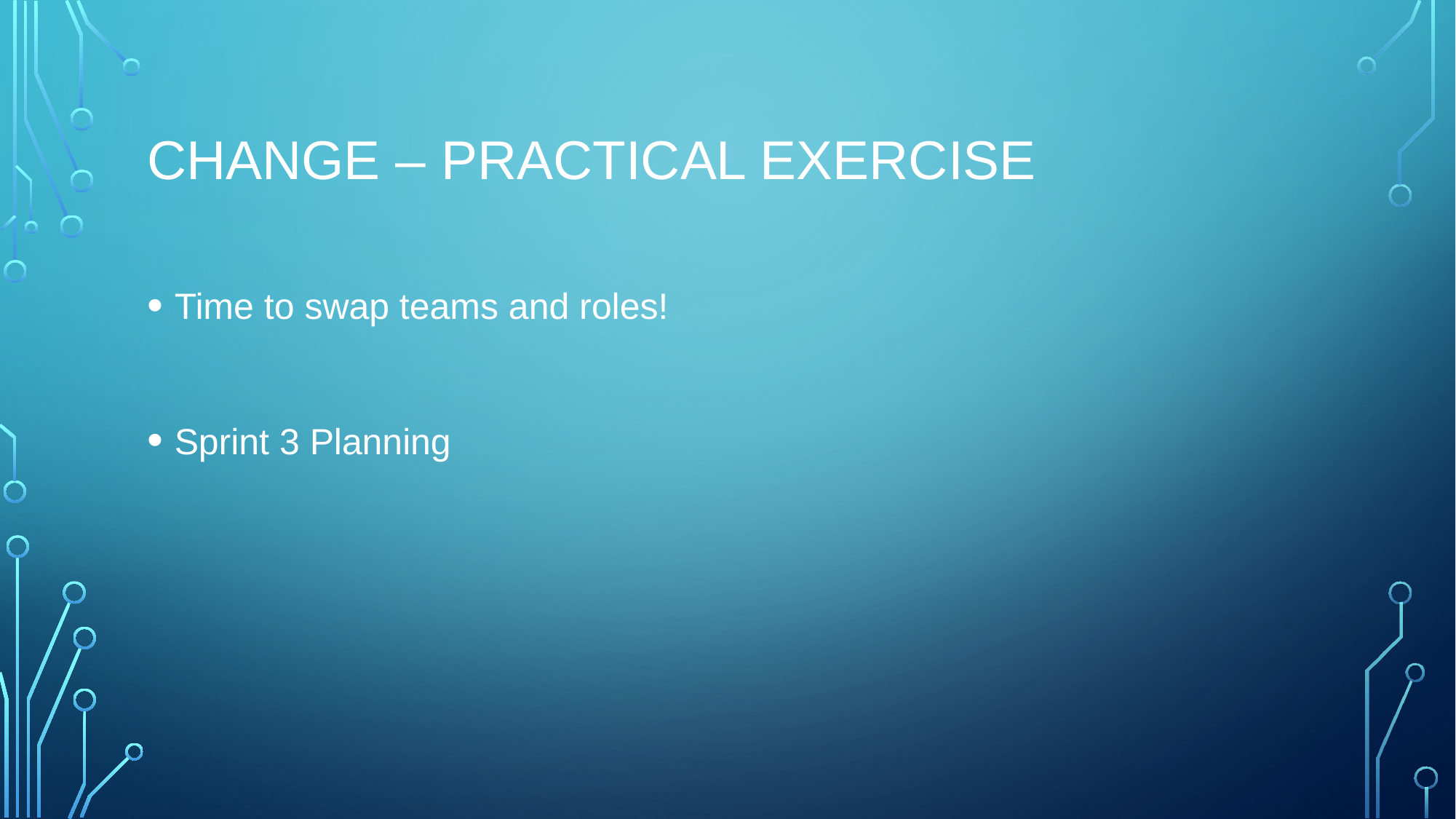

# Change – Practical Exercise
Time to swap teams and roles!

Sprint 3 Planning